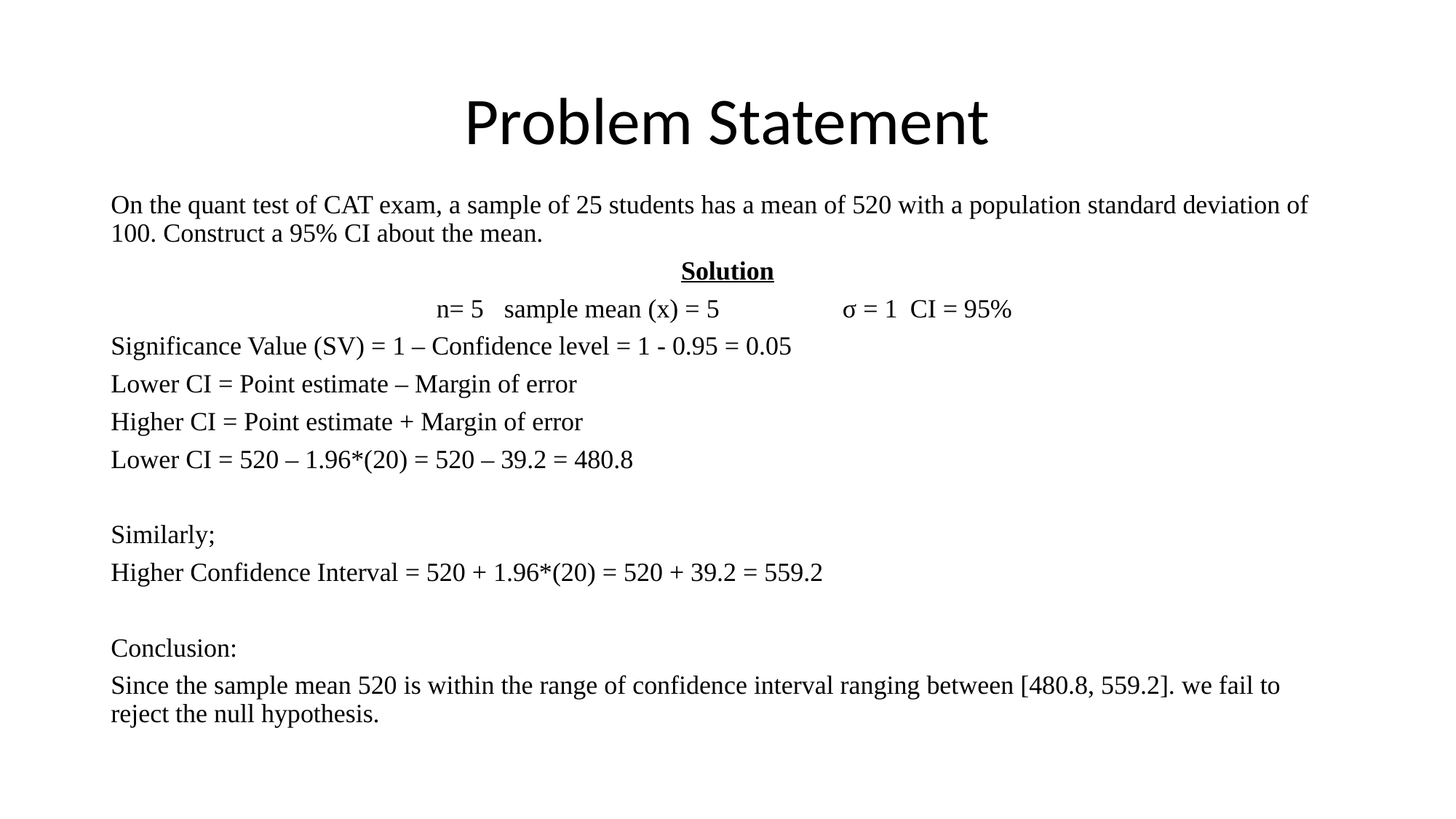

# Problem Statement
On the quant test of CAT exam, a sample of 25 students has a mean of 520 with a population standard deviation of 100. Construct a 95% CI about the mean.
Solution
n= 5		sample mean (x) = 5		σ = 1		CI = 95%
Significance Value (SV) = 1 – Confidence level = 1 - 0.95 = 0.05
Lower CI = Point estimate – Margin of error
Higher CI = Point estimate + Margin of error
Lower CI = 520 – 1.96*(20) = 520 – 39.2 = 480.8

Similarly;
Higher Confidence Interval = 520 + 1.96*(20) = 520 + 39.2 = 559.2

Conclusion:
Since the sample mean 520 is within the range of confidence interval ranging between [480.8, 559.2]. we fail to reject the null hypothesis.